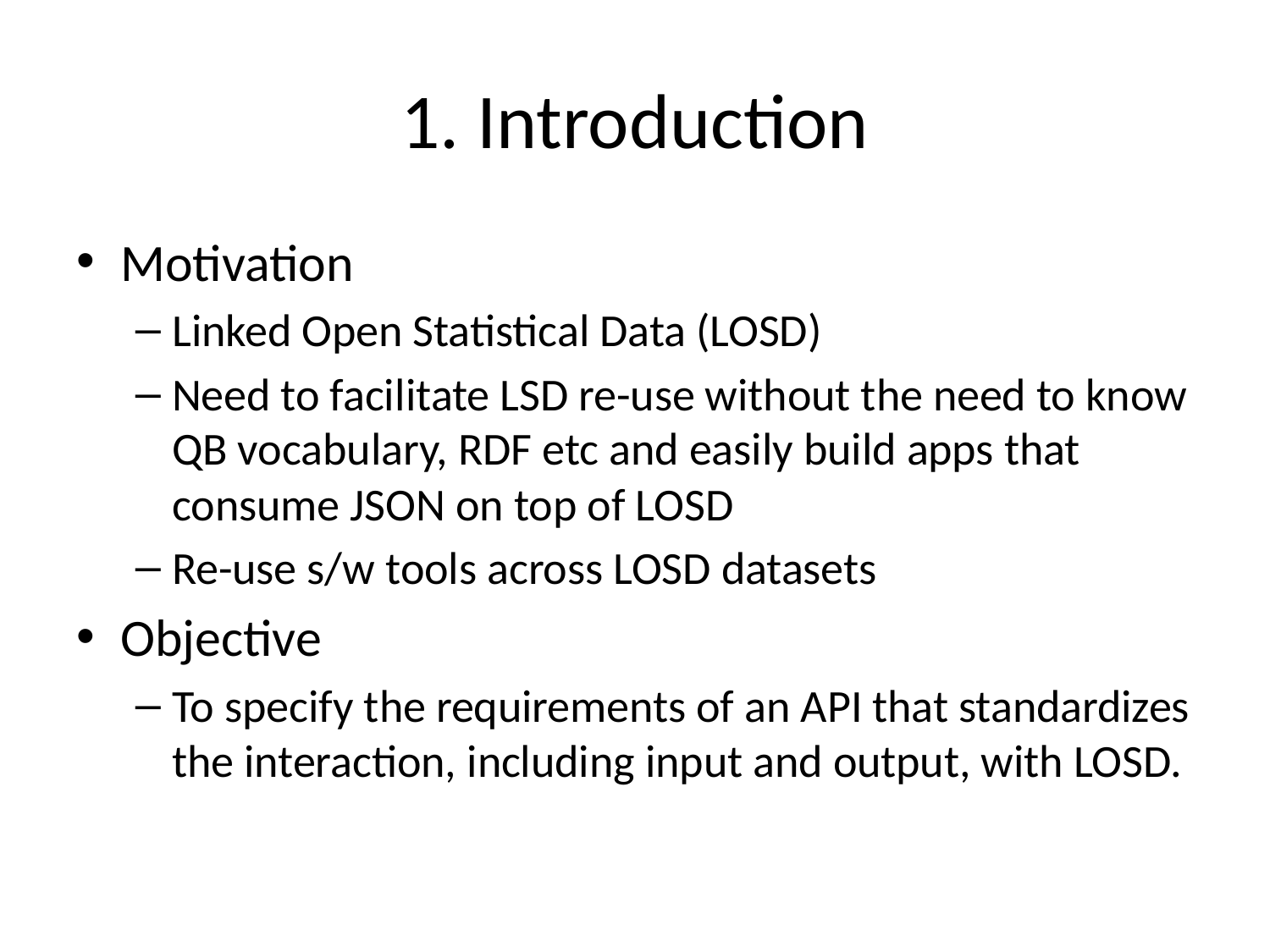

# 1. Introduction
Motivation
Linked Open Statistical Data (LOSD)
Need to facilitate LSD re-use without the need to know QB vocabulary, RDF etc and easily build apps that consume JSON on top of LOSD
Re-use s/w tools across LOSD datasets
Objective
To specify the requirements of an API that standardizes the interaction, including input and output, with LOSD.